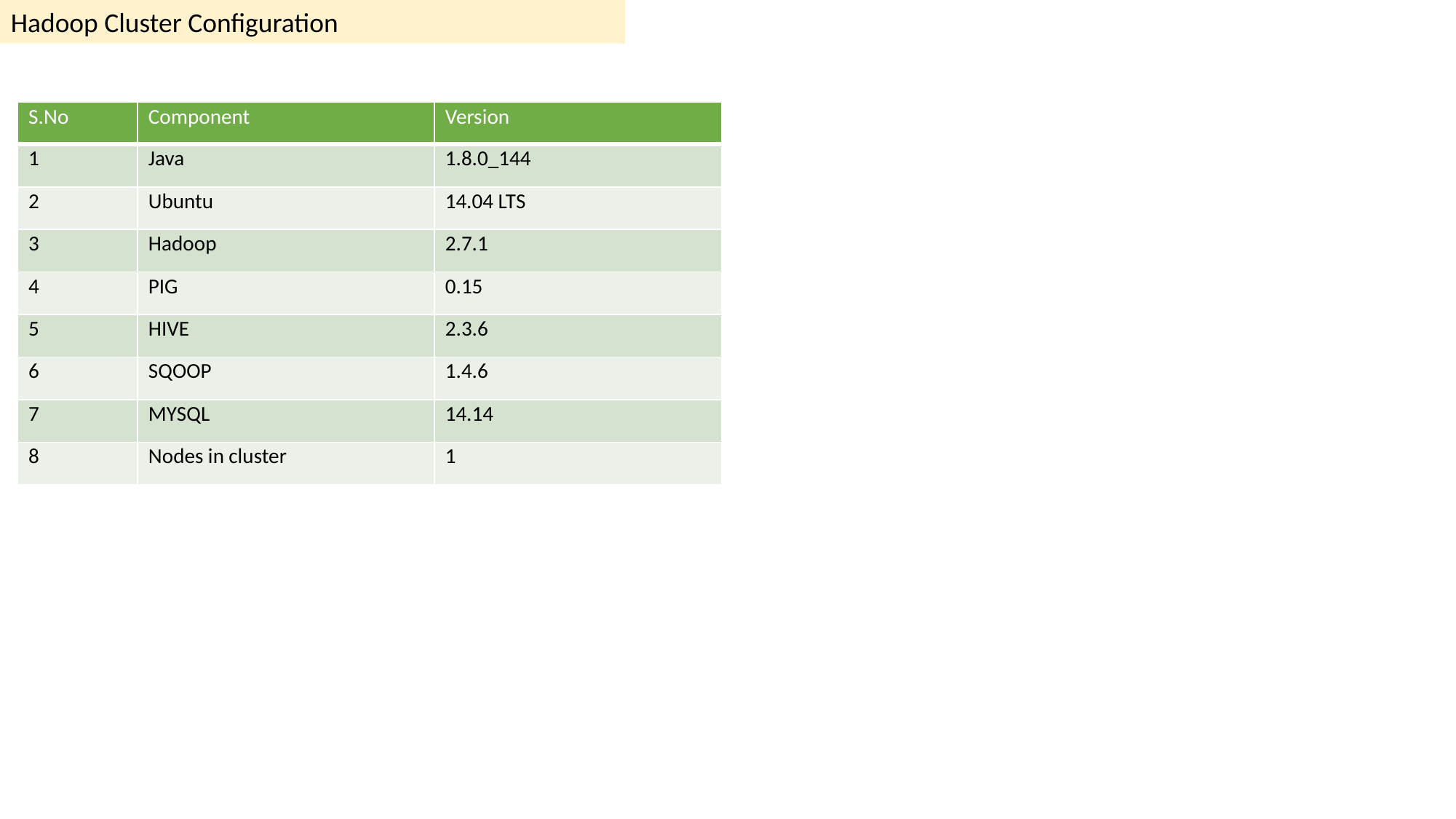

Hadoop Cluster Configuration
| S.No | Component | Version |
| --- | --- | --- |
| 1 | Java | 1.8.0\_144 |
| 2 | Ubuntu | 14.04 LTS |
| 3 | Hadoop | 2.7.1 |
| 4 | PIG | 0.15 |
| 5 | HIVE | 2.3.6 |
| 6 | SQOOP | 1.4.6 |
| 7 | MYSQL | 14.14 |
| 8 | Nodes in cluster | 1 |